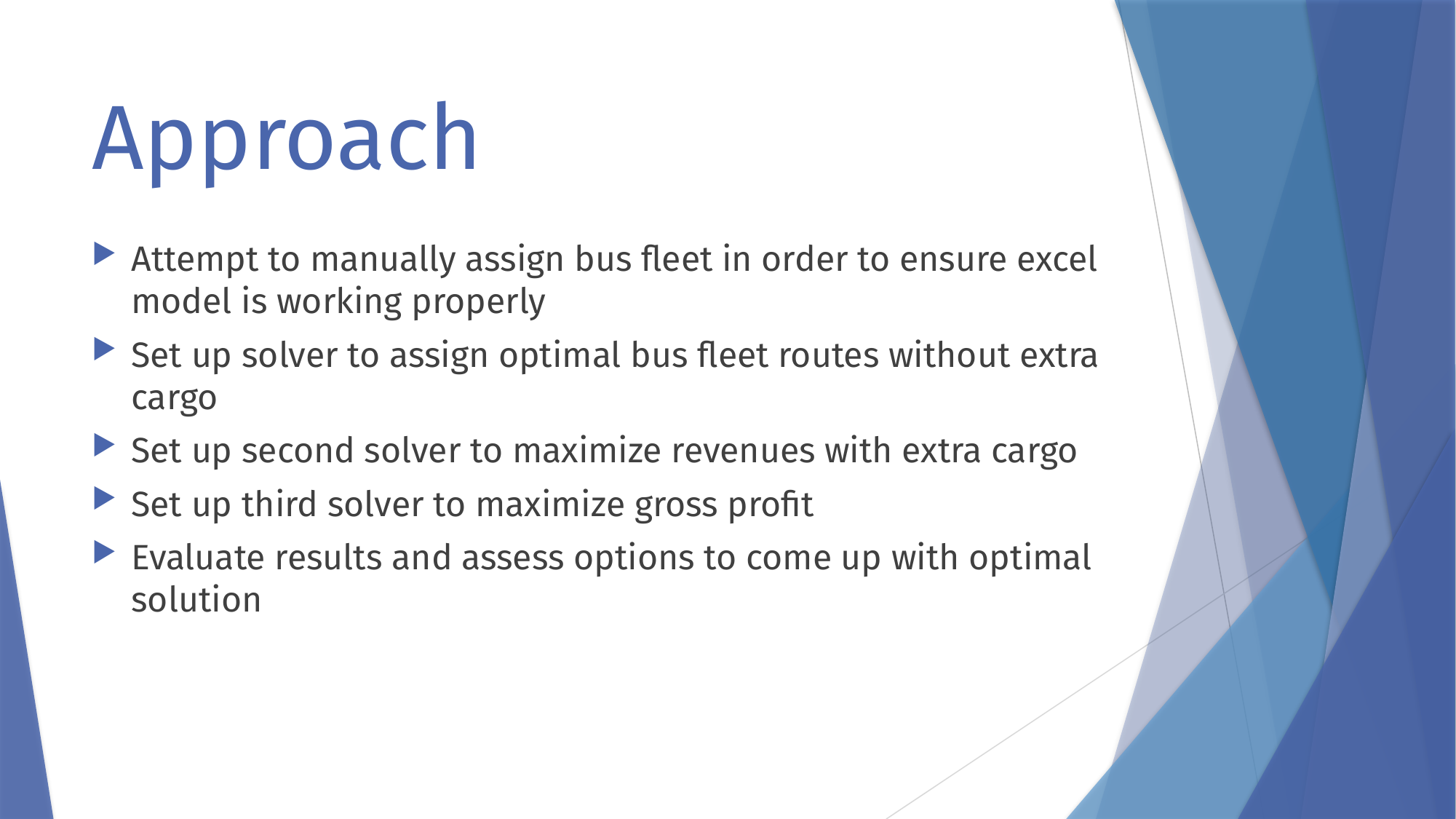

# Approach
Attempt to manually assign bus fleet in order to ensure excel model is working properly
Set up solver to assign optimal bus fleet routes without extra cargo
Set up second solver to maximize revenues with extra cargo
Set up third solver to maximize gross profit
Evaluate results and assess options to come up with optimal solution